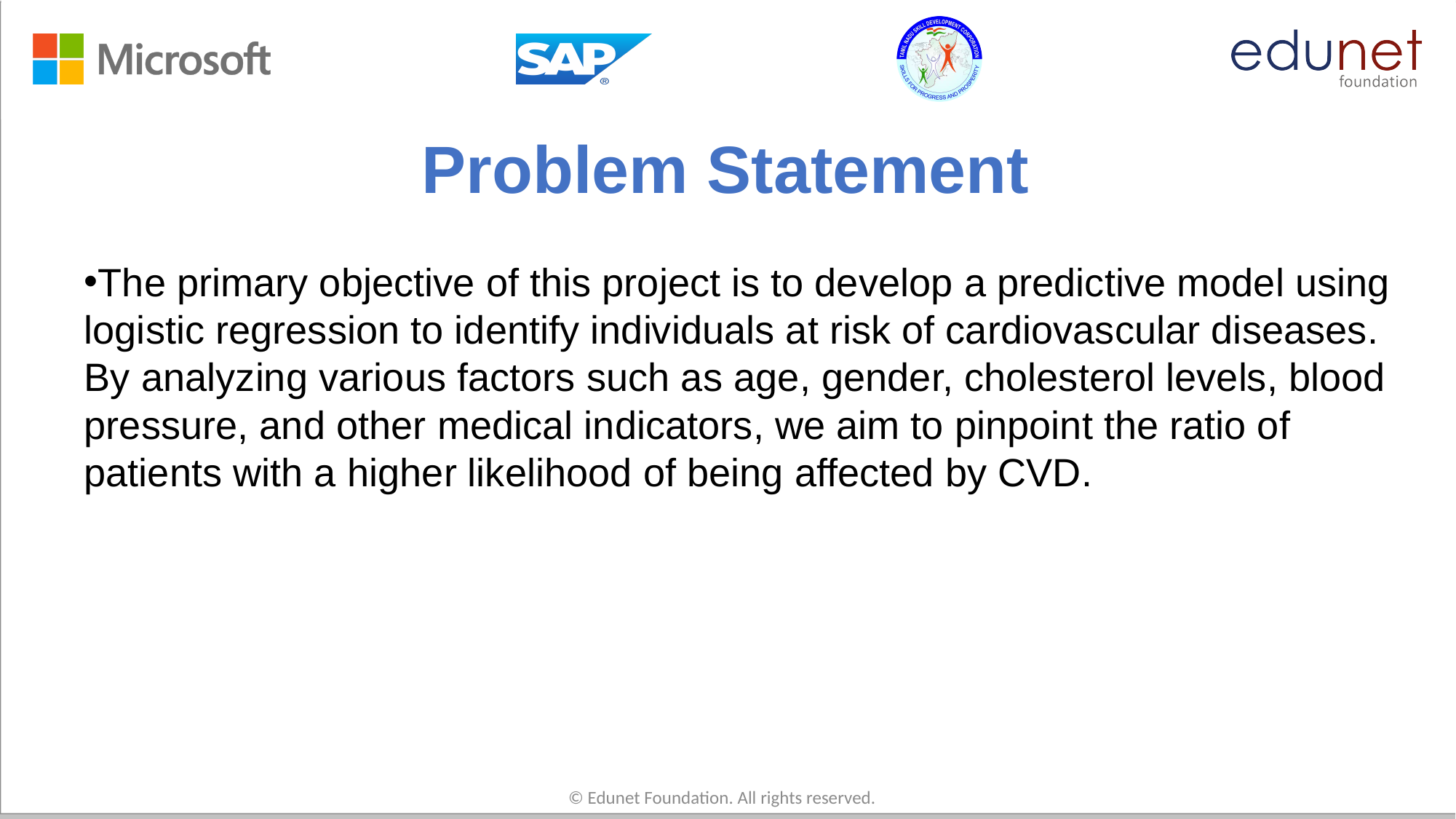

# Problem Statement
The primary objective of this project is to develop a predictive model using logistic regression to identify individuals at risk of cardiovascular diseases. By analyzing various factors such as age, gender, cholesterol levels, blood pressure, and other medical indicators, we aim to pinpoint the ratio of patients with a higher likelihood of being affected by CVD.
© Edunet Foundation. All rights reserved.